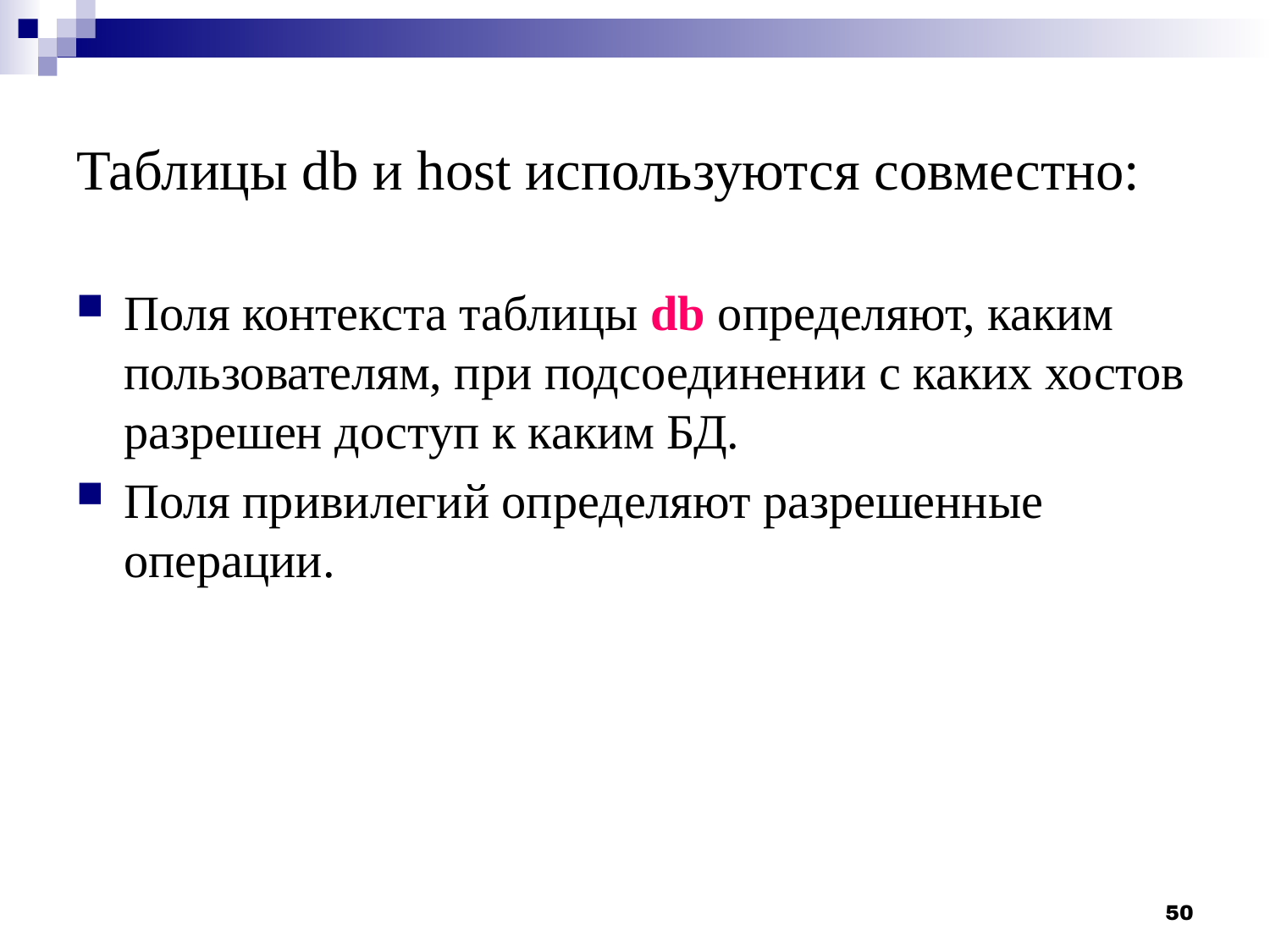

# Таблицы db и host используются совместно:
Поля контекста таблицы db определяют, каким пользователям, при подсоединении с каких хостов разрешен доступ к каким БД.
Поля привилегий определяют разрешенные операции.
50